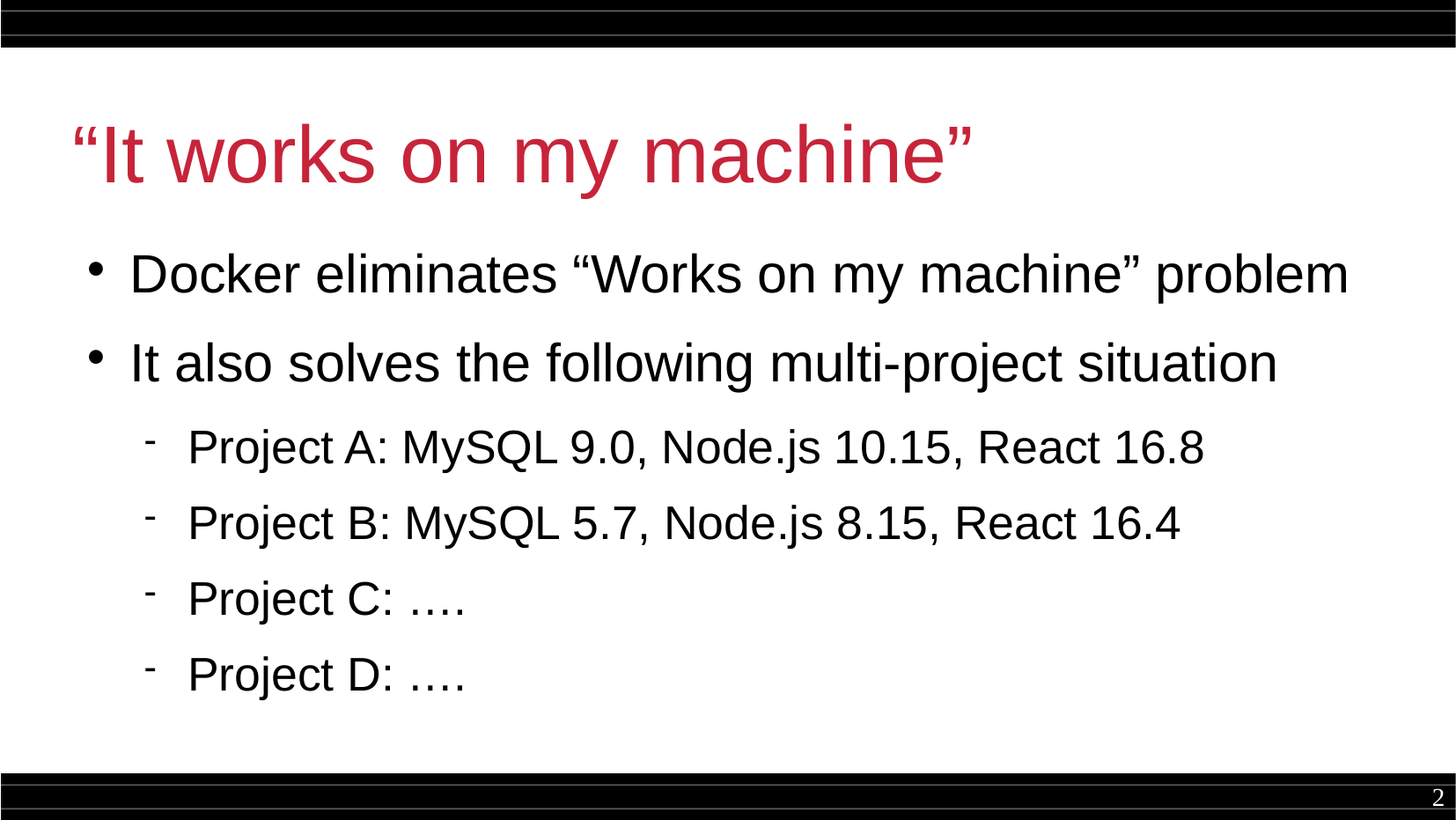

“It works on my machine”
Docker eliminates “Works on my machine” problem
It also solves the following multi-project situation
Project A: MySQL 9.0, Node.js 10.15, React 16.8
Project B: MySQL 5.7, Node.js 8.15, React 16.4
Project C: ….
Project D: ….